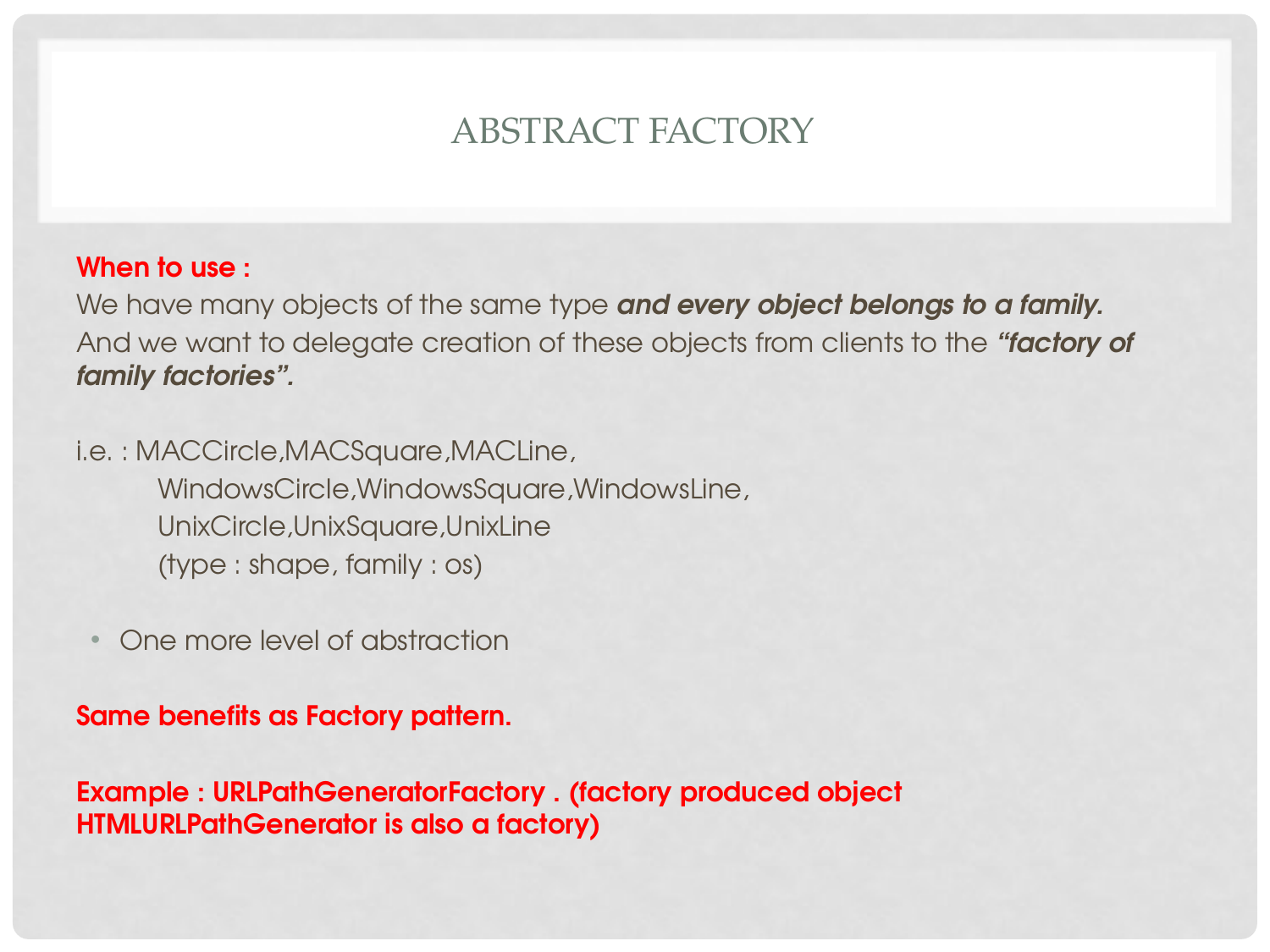

# ABSTRACT FACTORY
When to use :
We have many objects of the same type and every object belongs to a family.
And we want to delegate creation of these objects from clients to the “factory of family factories”.

i.e. : MACCircle,MACSquare,MACLine,
	WindowsCircle,WindowsSquare,WindowsLine,
	UnixCircle,UnixSquare,UnixLine
	(type : shape, family : os)

One more level of abstraction

Same benefits as Factory pattern.

Example : URLPathGeneratorFactory . (factory produced object HTMLURLPathGenerator is also a factory)